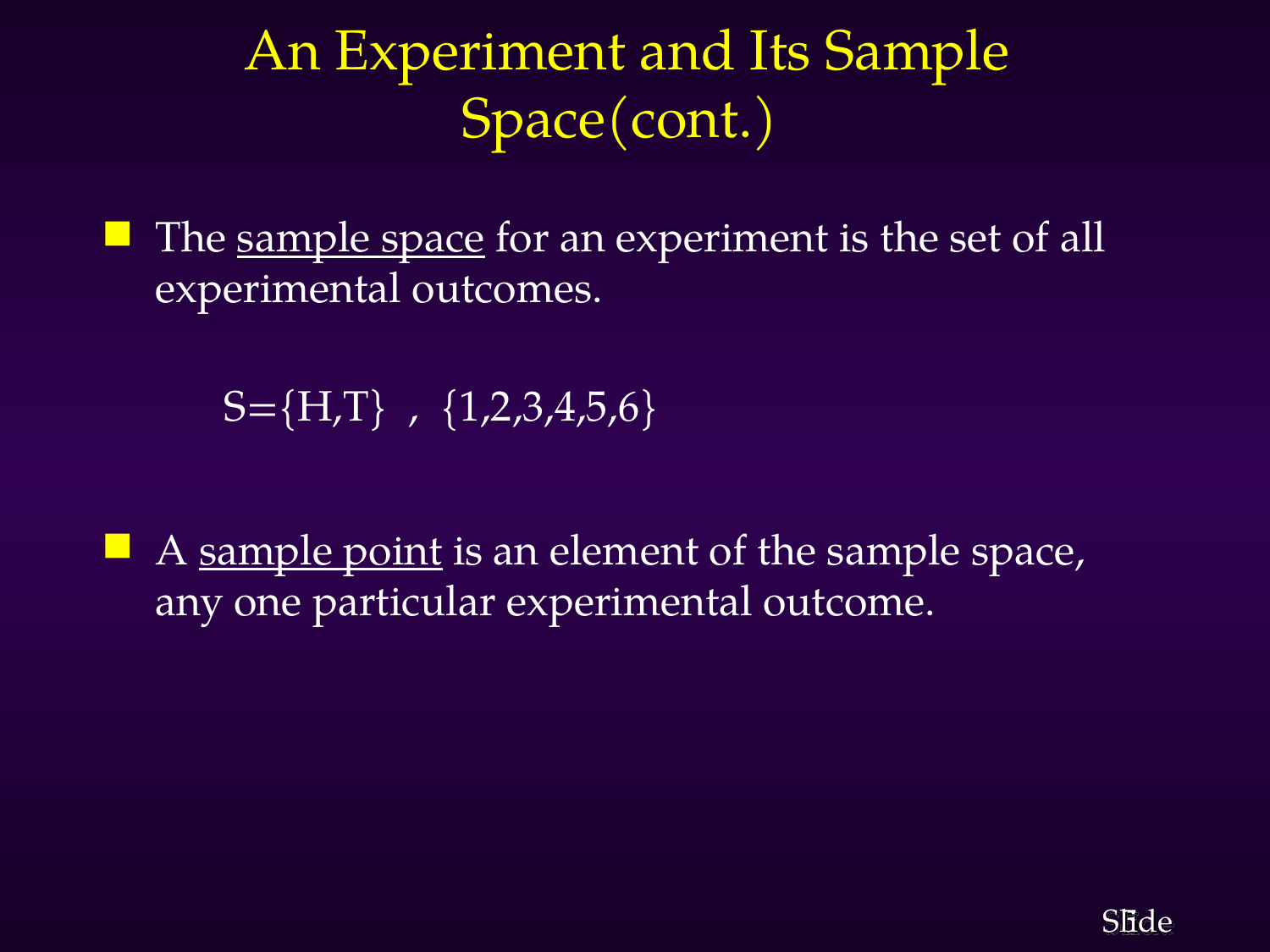

# An Experiment and Its Sample Space(cont.)
The sample space for an experiment is the set of all experimental outcomes.

           S={H,T}  ,  {1,2,3,4,5,6}

A sample point is an element of the sample space, any one particular experimental outcome.